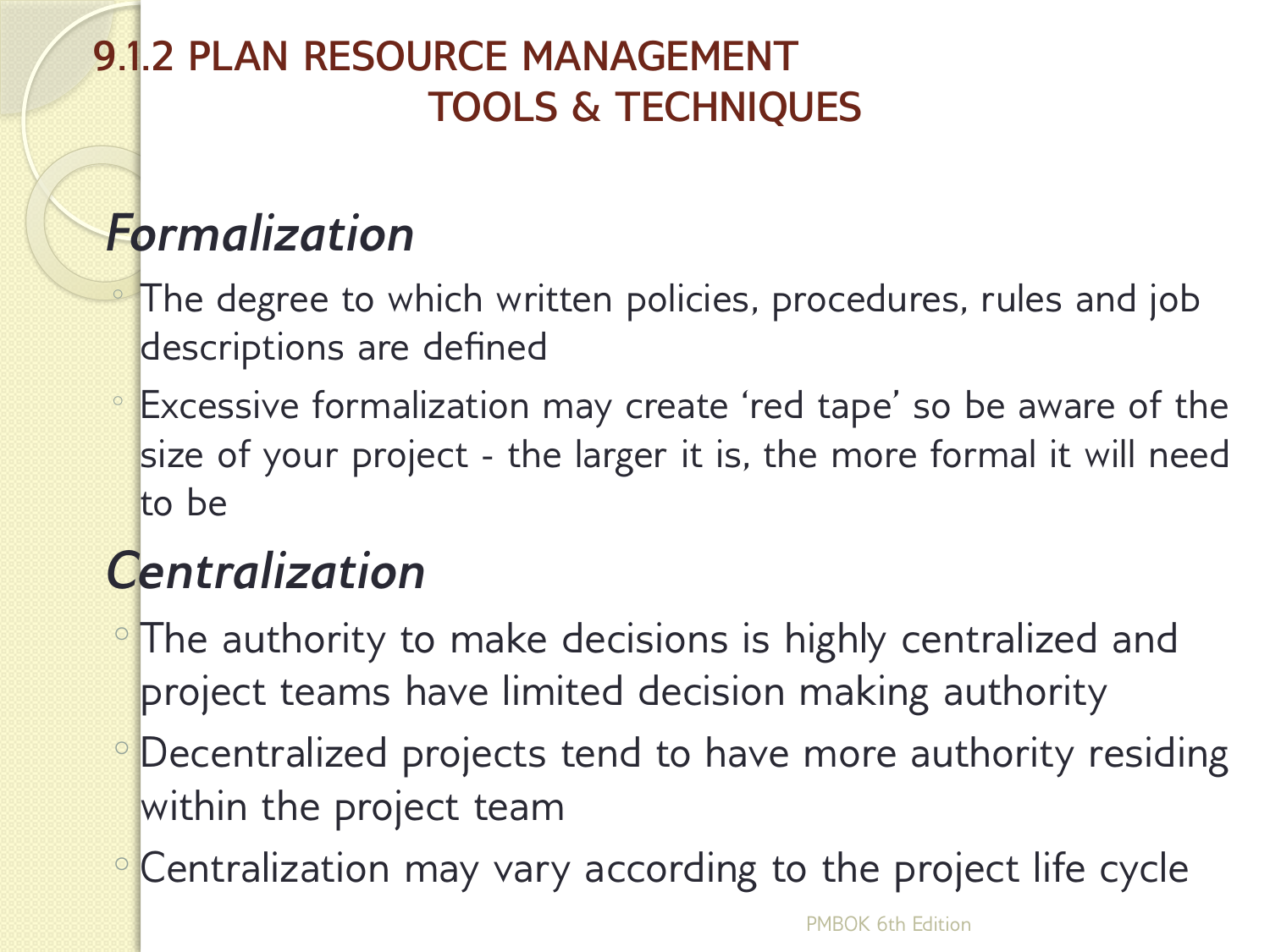

# 9.1.2 PLAN RESOURCE MANAGEMENT                              TOOLS & TECHNIQUES
	Formalization
The degree to which written policies, procedures, rules and job descriptions are defined
Excessive formalization may create ‘red tape’ so be aware of the size of your project - the larger it is, the more formal it will need to be
	Centralization
The authority to make decisions is highly centralized and project teams have limited decision making authority
Decentralized projects tend to have more authority residing within the project team
Centralization may vary according to the project life cycle

PMBOK 6th Edition